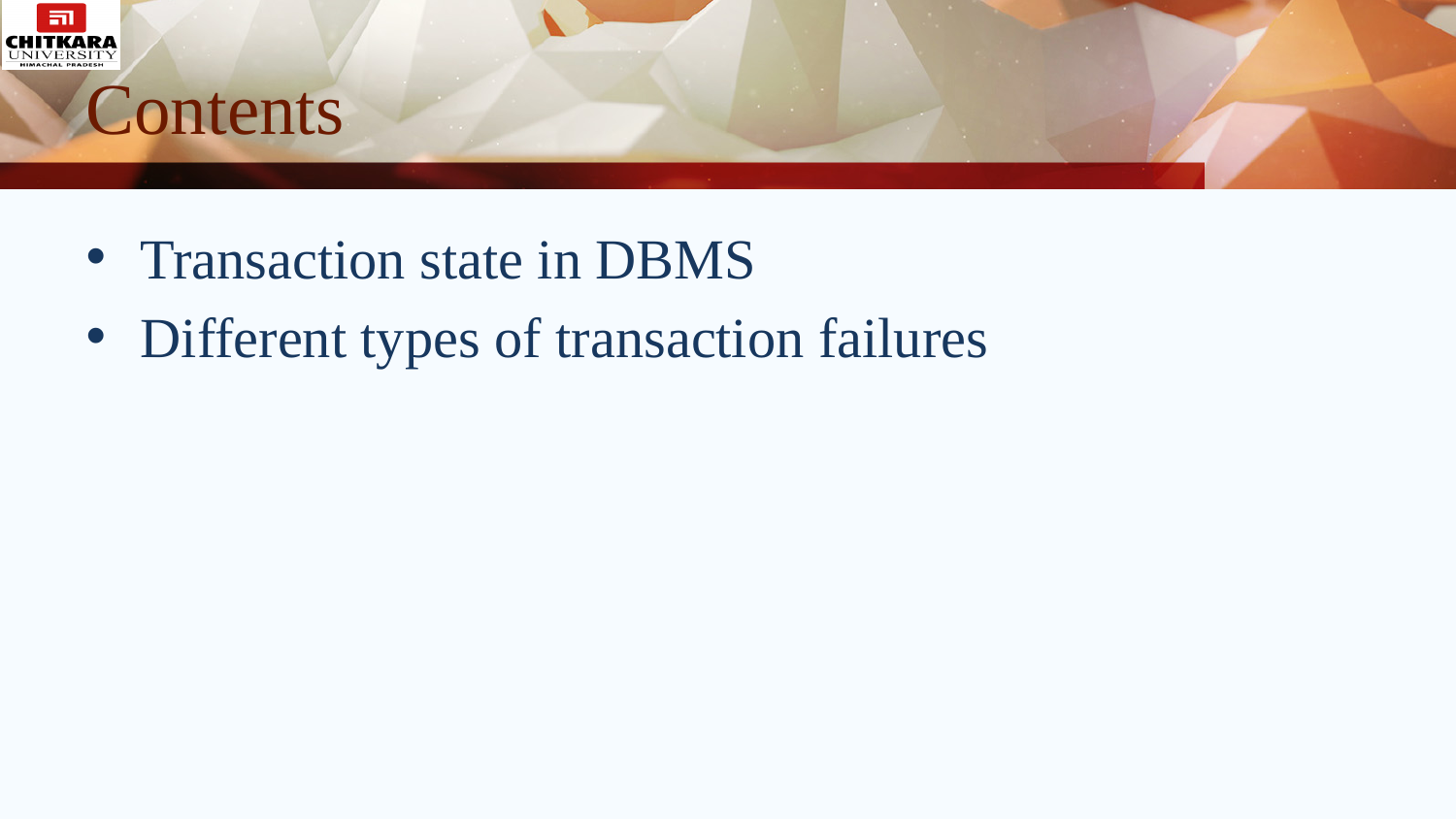

# Contents
Transaction state in DBMS
Different types of transaction failures